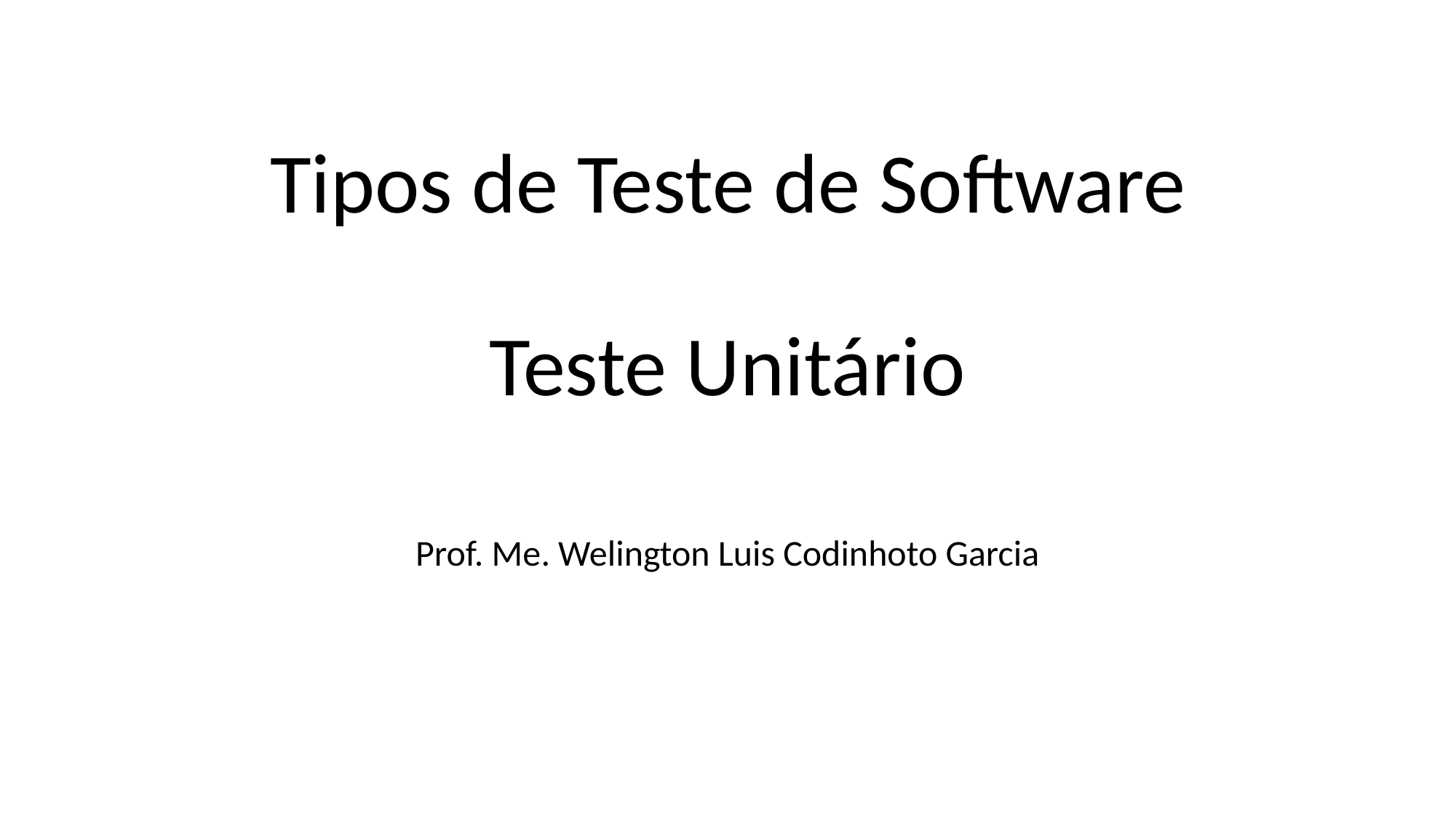

# Tipos de Teste de Software Teste Unitário
Prof. Me. Welington Luis Codinhoto Garcia